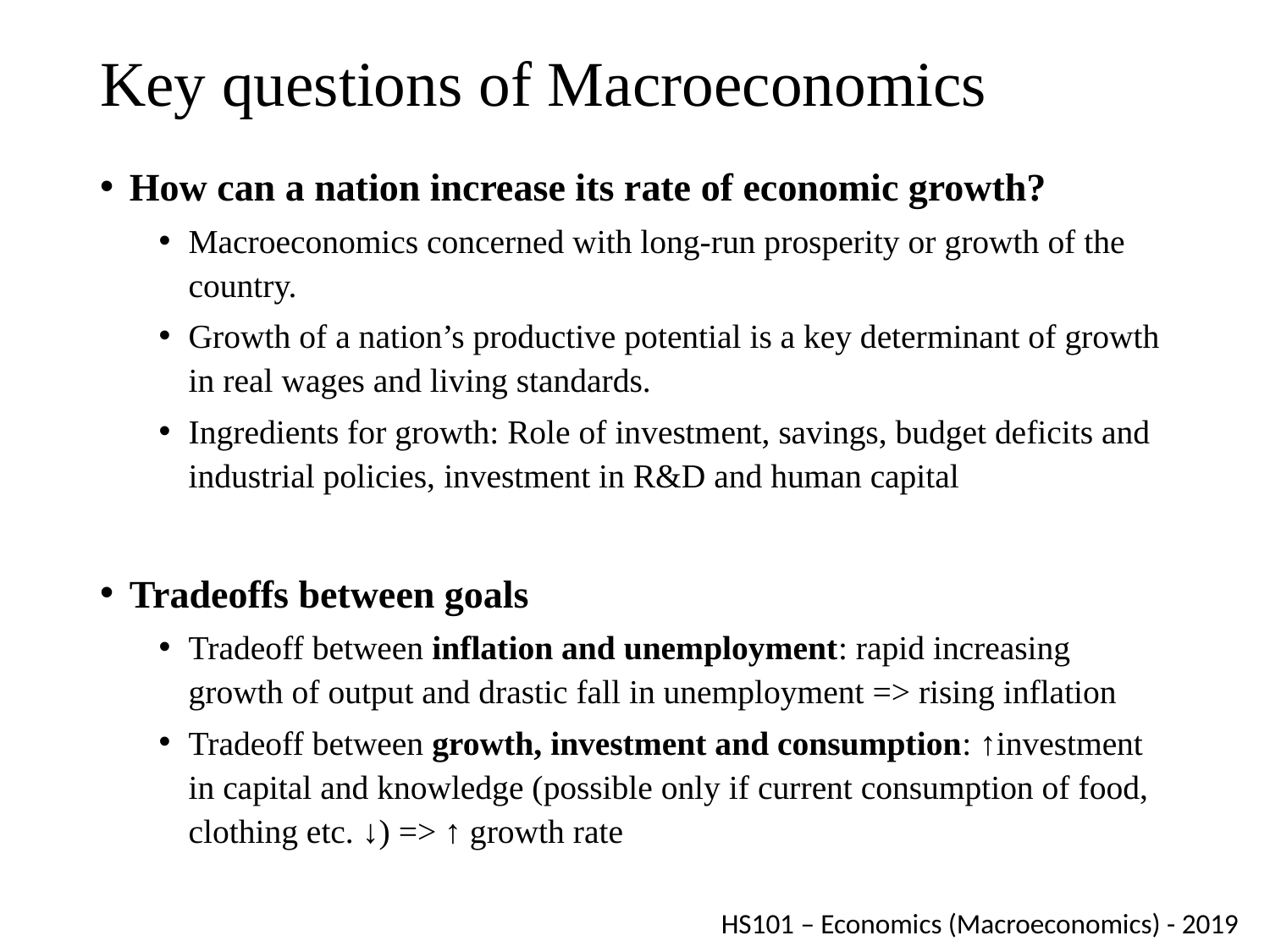

# Key questions of Macroeconomics
How can a nation increase its rate of economic growth?
Macroeconomics concerned with long-run prosperity or growth of the country.
Growth of a nation’s productive potential is a key determinant of growth in real wages and living standards.
Ingredients for growth: Role of investment, savings, budget deficits and industrial policies, investment in R&D and human capital

Tradeoffs between goals
Tradeoff between inflation and unemployment: rapid increasing growth of output and drastic fall in unemployment => rising inflation
Tradeoff between growth, investment and consumption: ↑investment in capital and knowledge (possible only if current consumption of food, clothing etc. ↓) => ↑ growth rate
HS101 – Economics (Macroeconomics) - 2019